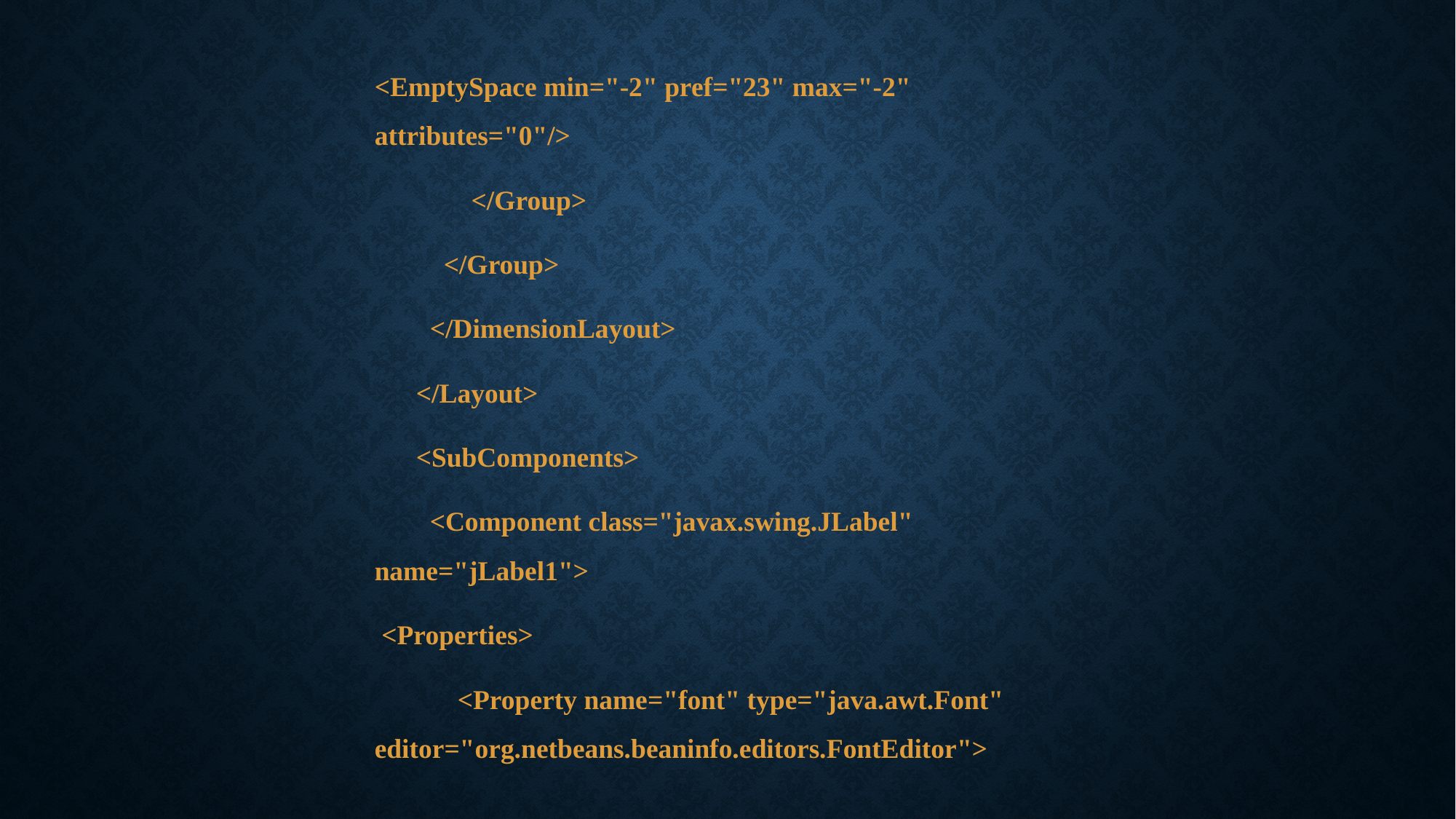

<EmptySpace min="-2" pref="23" max="-2" attributes="0"/>
              </Group>
          </Group>
        </DimensionLayout>
      </Layout>
      <SubComponents>
        <Component class="javax.swing.JLabel" name="jLabel1">
 <Properties>
            <Property name="font" type="java.awt.Font" editor="org.netbeans.beaninfo.editors.FontEditor">